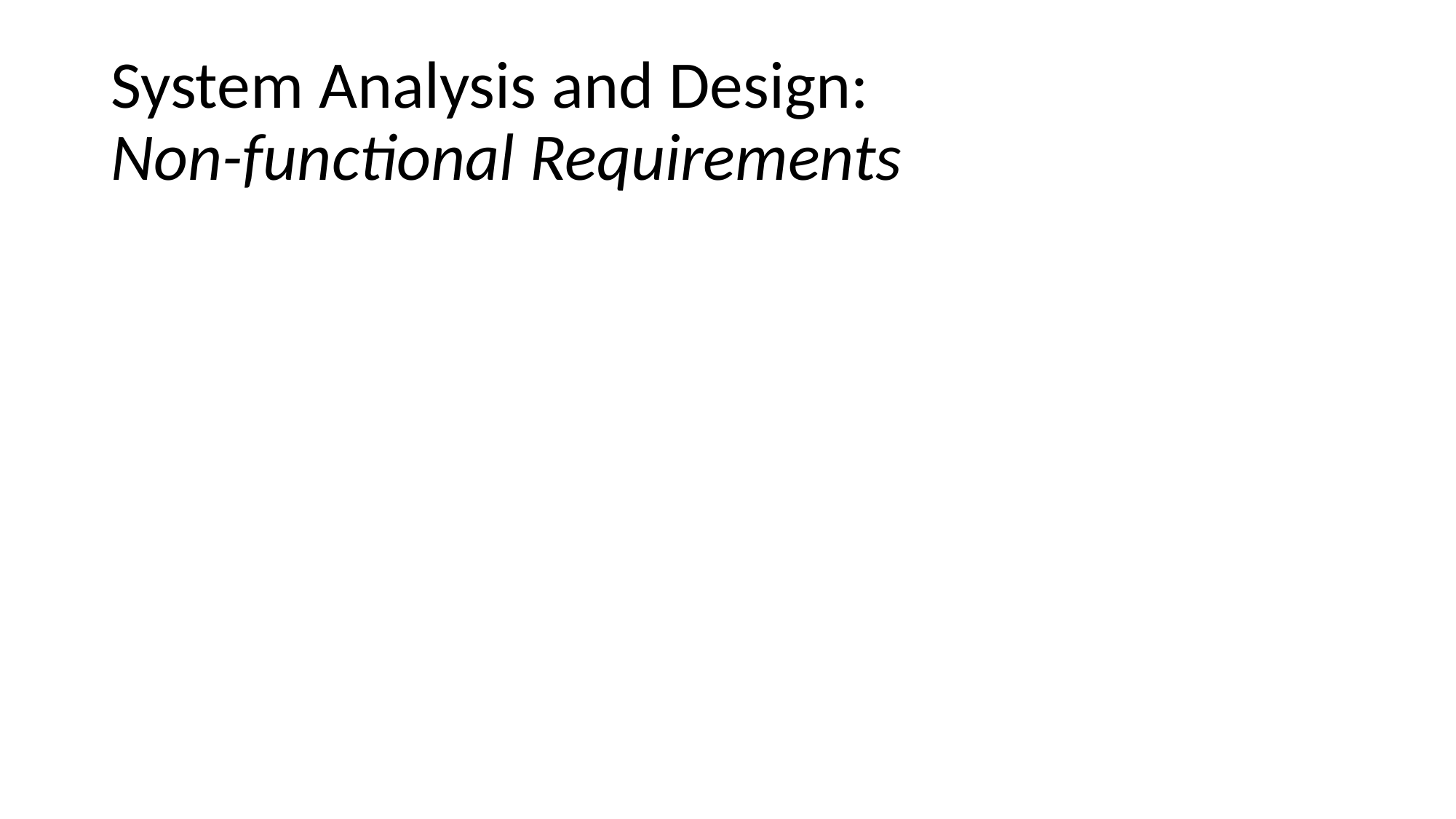

# System Analysis and Design: Non-functional Requirements